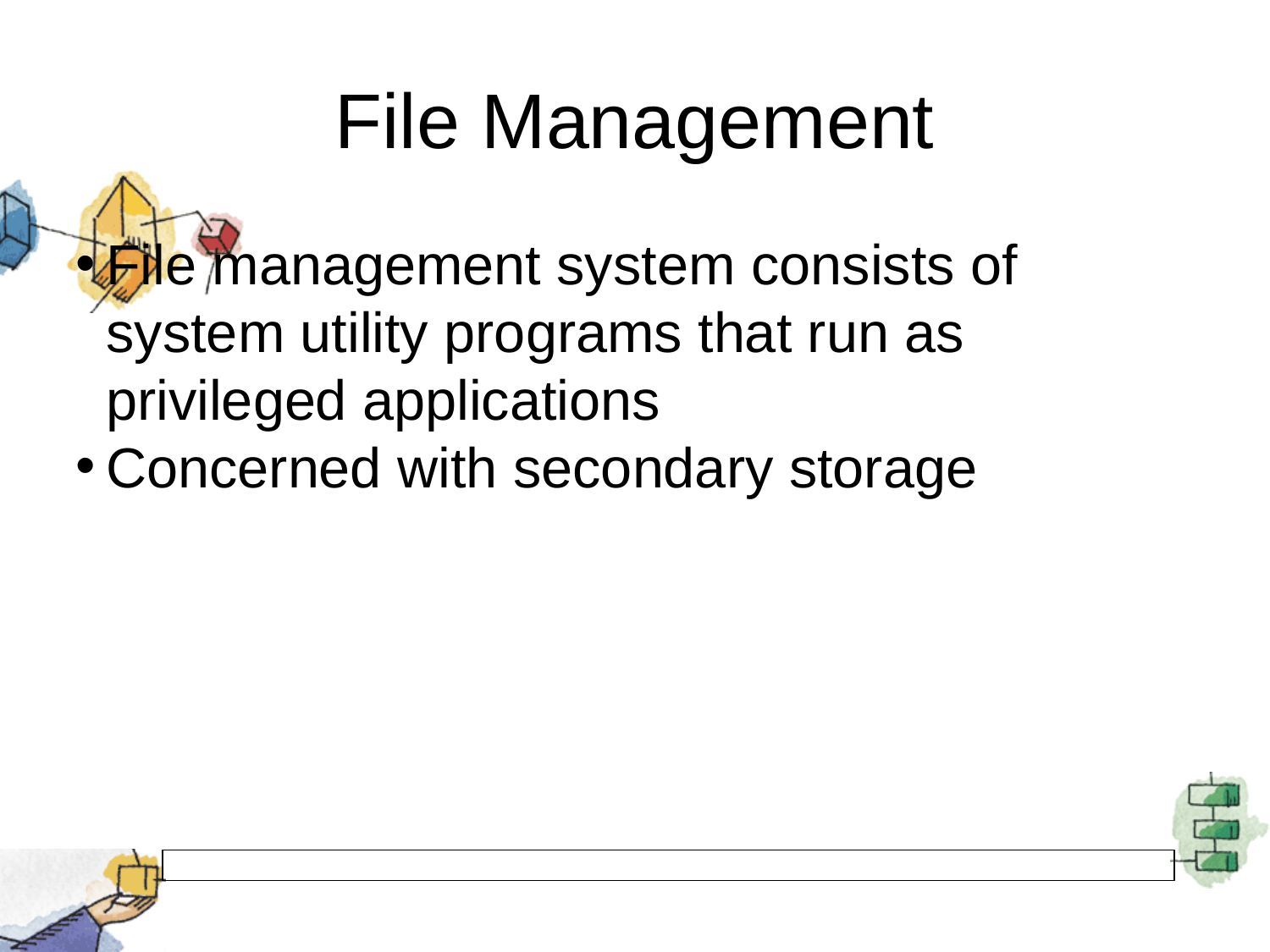

File Management
File management system consists of system utility programs that run as privileged applications
Concerned with secondary storage